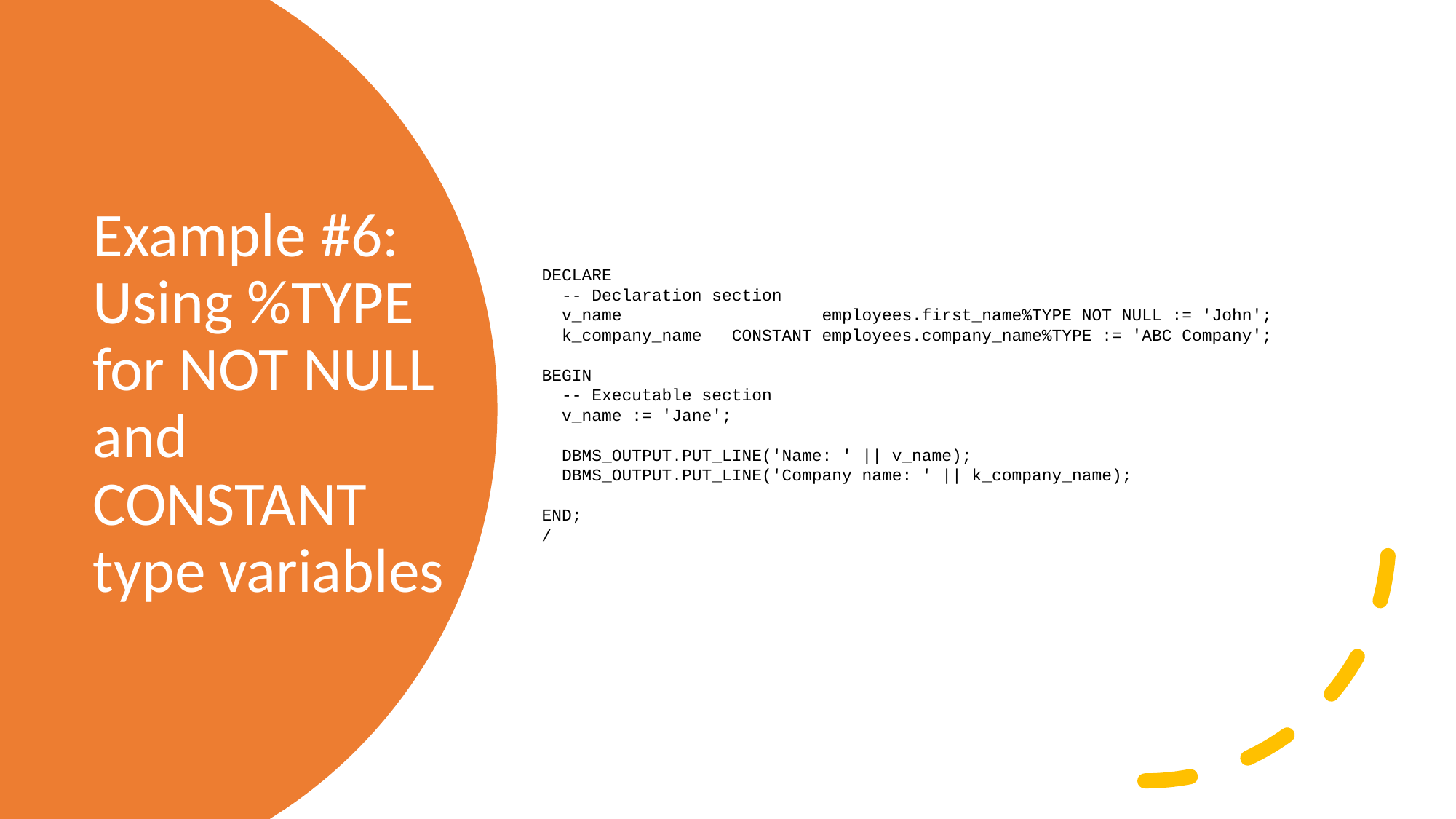

DECLARE
  -- Declaration section
  v_name                    employees.first_name%TYPE NOT NULL := 'John';
  k_company_name   CONSTANT employees.company_name%TYPE := 'ABC Company';

BEGIN
  -- Executable section
  v_name := 'Jane';

  DBMS_OUTPUT.PUT_LINE('Name: ' || v_name);
  DBMS_OUTPUT.PUT_LINE('Company name: ' || k_company_name);

END;
/
# Example #6: Using %TYPE for NOT NULL and CONSTANT type variables